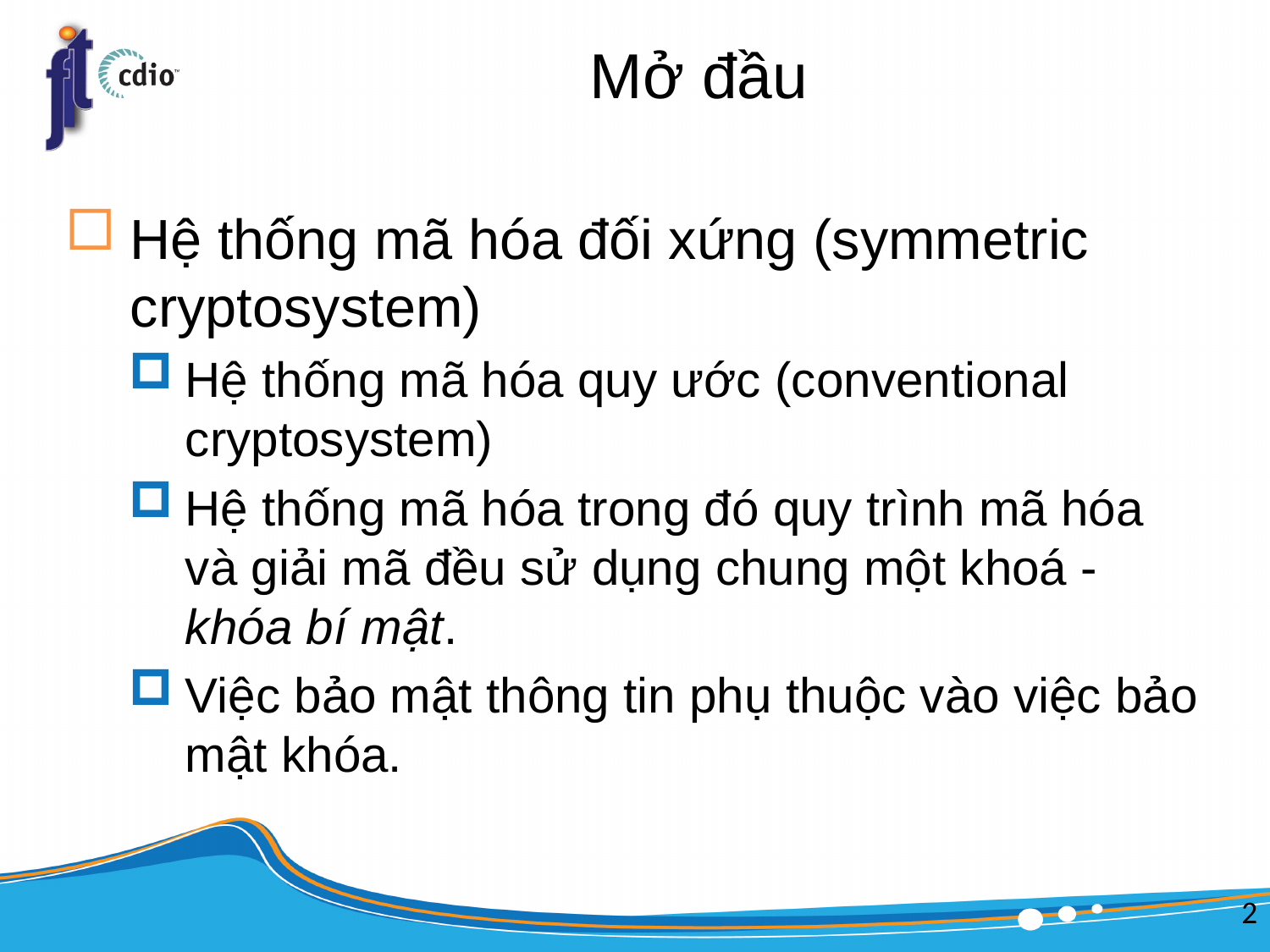

# Mở đầu
Hệ thống mã hóa đối xứng (symmetric cryptosystem)
Hệ thống mã hóa quy ước (conventional cryptosystem)
Hệ thống mã hóa trong đó quy trình mã hóa và giải mã đều sử dụng chung một khoá - khóa bí mật.
Việc bảo mật thông tin phụ thuộc vào việc bảo mật khóa.
2